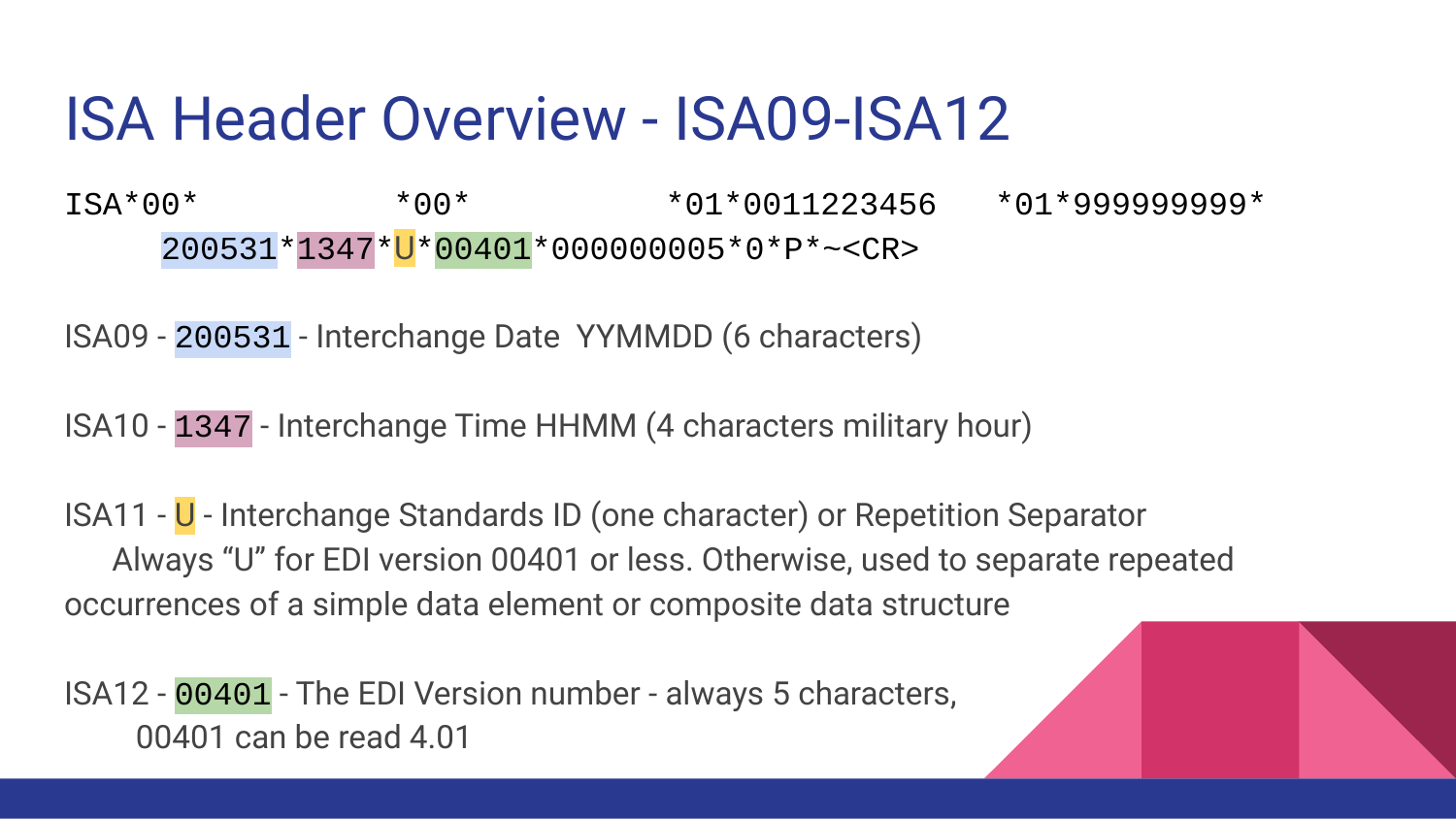

# ISA Header Overview - ISA09-ISA12
ISA*00*          *00*          *01*0011223456   *01*999999999*
     200531*1347*U*00401*000000005*0*P*~<CR>
ISA09 - 200531 - Interchange Date  YYMMDD (6 characters)
ISA10 - 1347 - Interchange Time HHMM (4 characters military hour)
ISA11 - U - Interchange Standards ID (one character) or Repetition Separator
      Always “U” for EDI version 00401 or less. Otherwise, used to separate repeated occurrences of a simple data element or composite data structure
ISA12 - 00401 - The EDI Version number - always 5 characters,
         00401 can be read 4.01